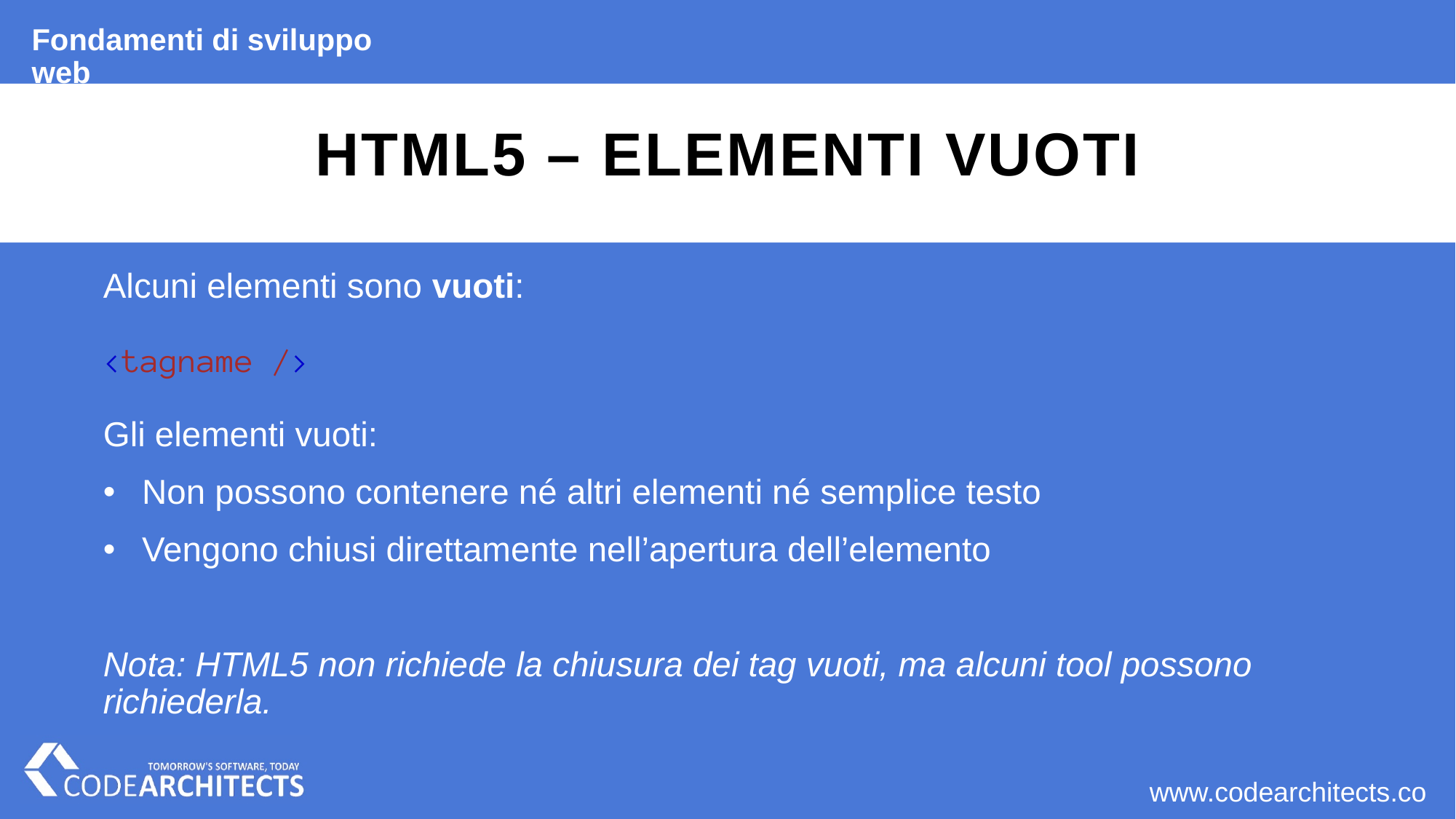

Fondamenti di sviluppo web

# HTML5 – ELEMENTI VUOTI
Alcuni elementi sono vuoti:
<tagname />
Gli elementi vuoti:
Non possono contenere né altri elementi né semplice testo
Vengono chiusi direttamente nell’apertura dell’elemento

Nota: HTML5 non richiede la chiusura dei tag vuoti, ma alcuni tool possono richiederla.